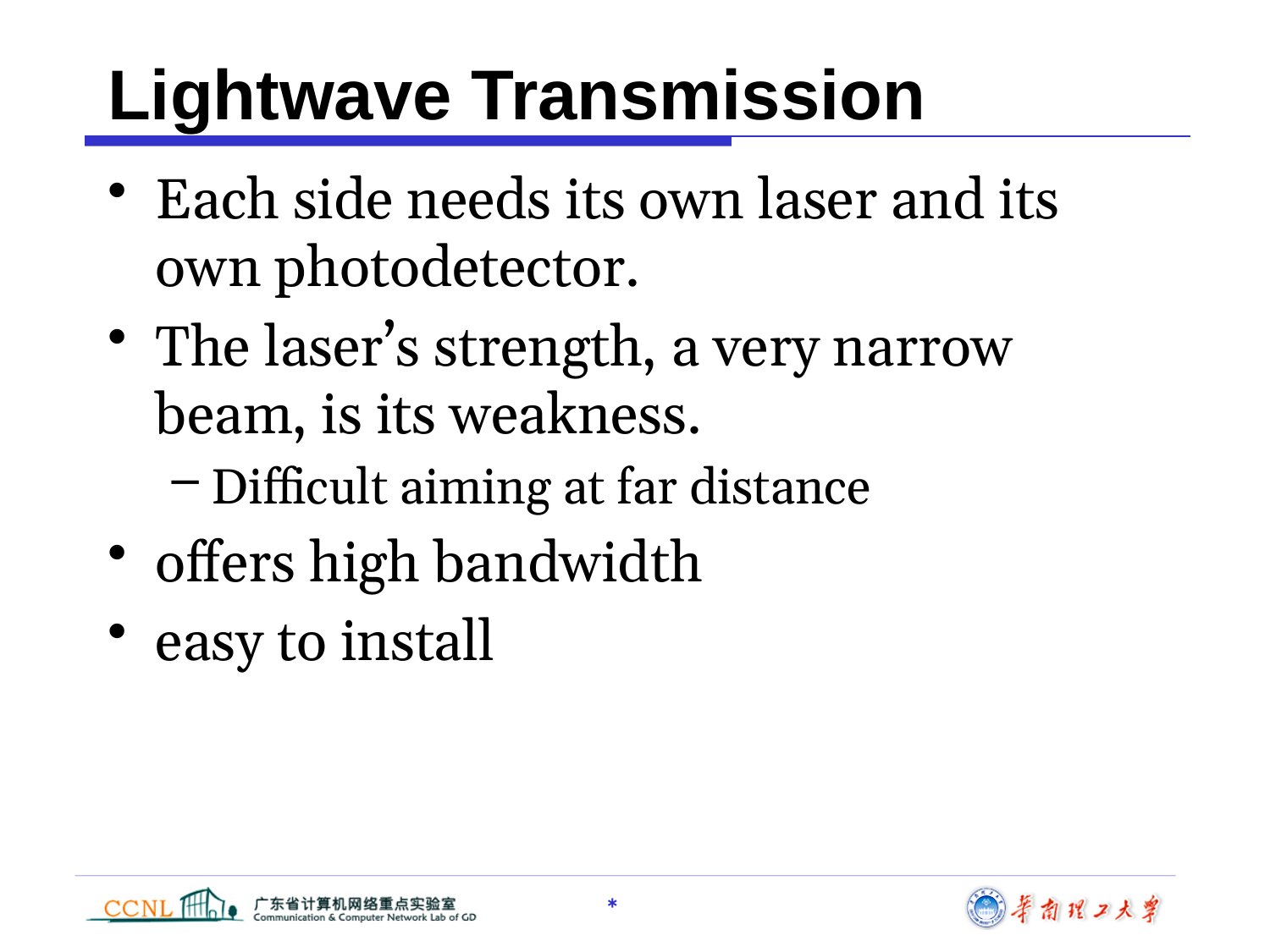

# Lightwave Transmission
Each side needs its own laser and its own photodetector.
The laser’s strength, a very narrow beam, is its weakness.
Difficult aiming at far distance
offers high bandwidth
easy to install